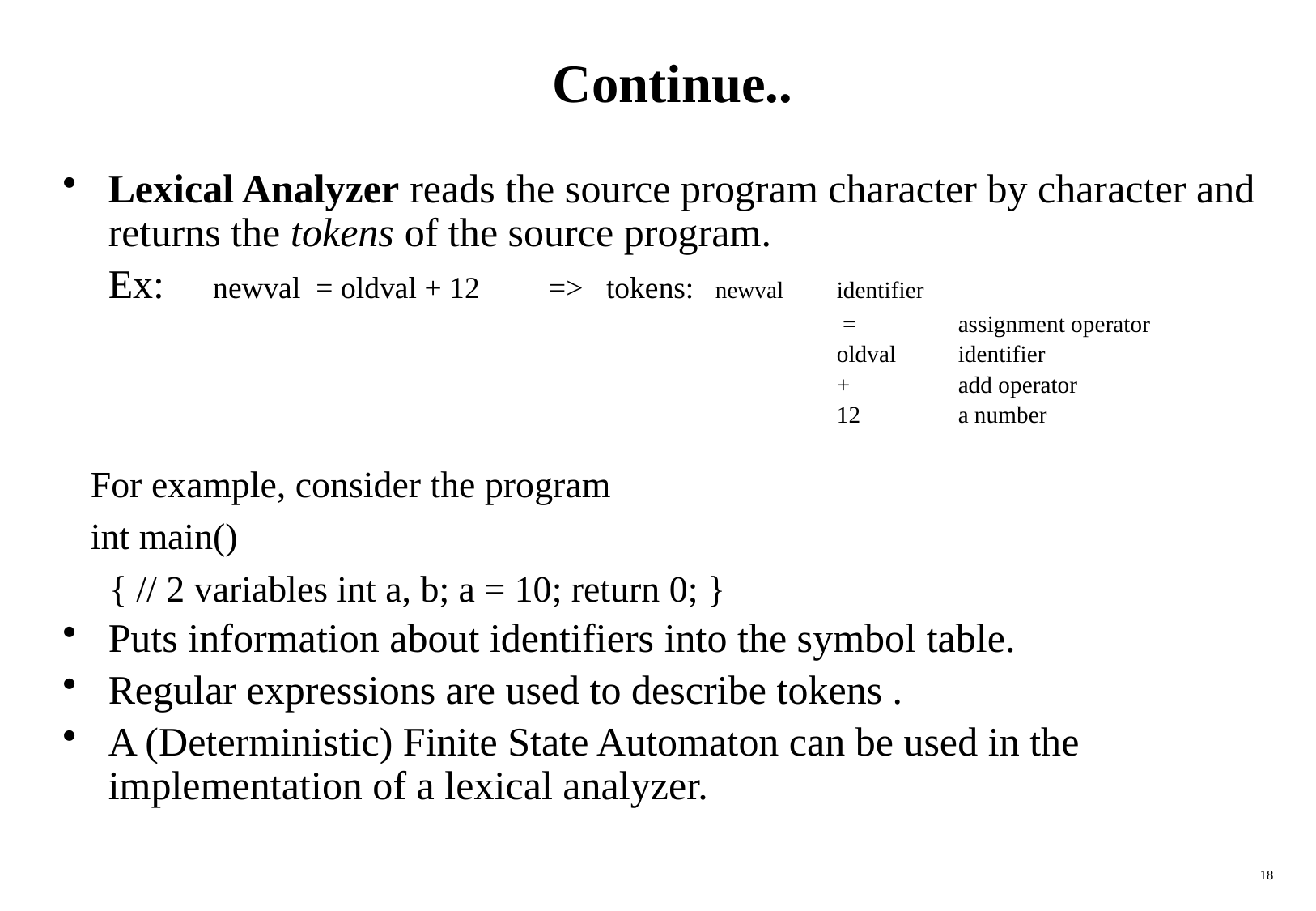

# Continue..
Lexical Analyzer reads the source program character by character and returns the tokens of the source program.
	Ex:      newval  = oldval + 12         =>   tokens:  	newval  	identifier
							 = 	assignment operator
							oldval	identifier
							+	add operator
							12	a number
   For example, consider the program
   int main()
     { // 2 variables int a, b; a = 10; return 0; }
Puts information about identifiers into the symbol table.
Regular expressions are used to describe tokens .
A (Deterministic) Finite State Automaton can be used in the implementation of a lexical analyzer.

18